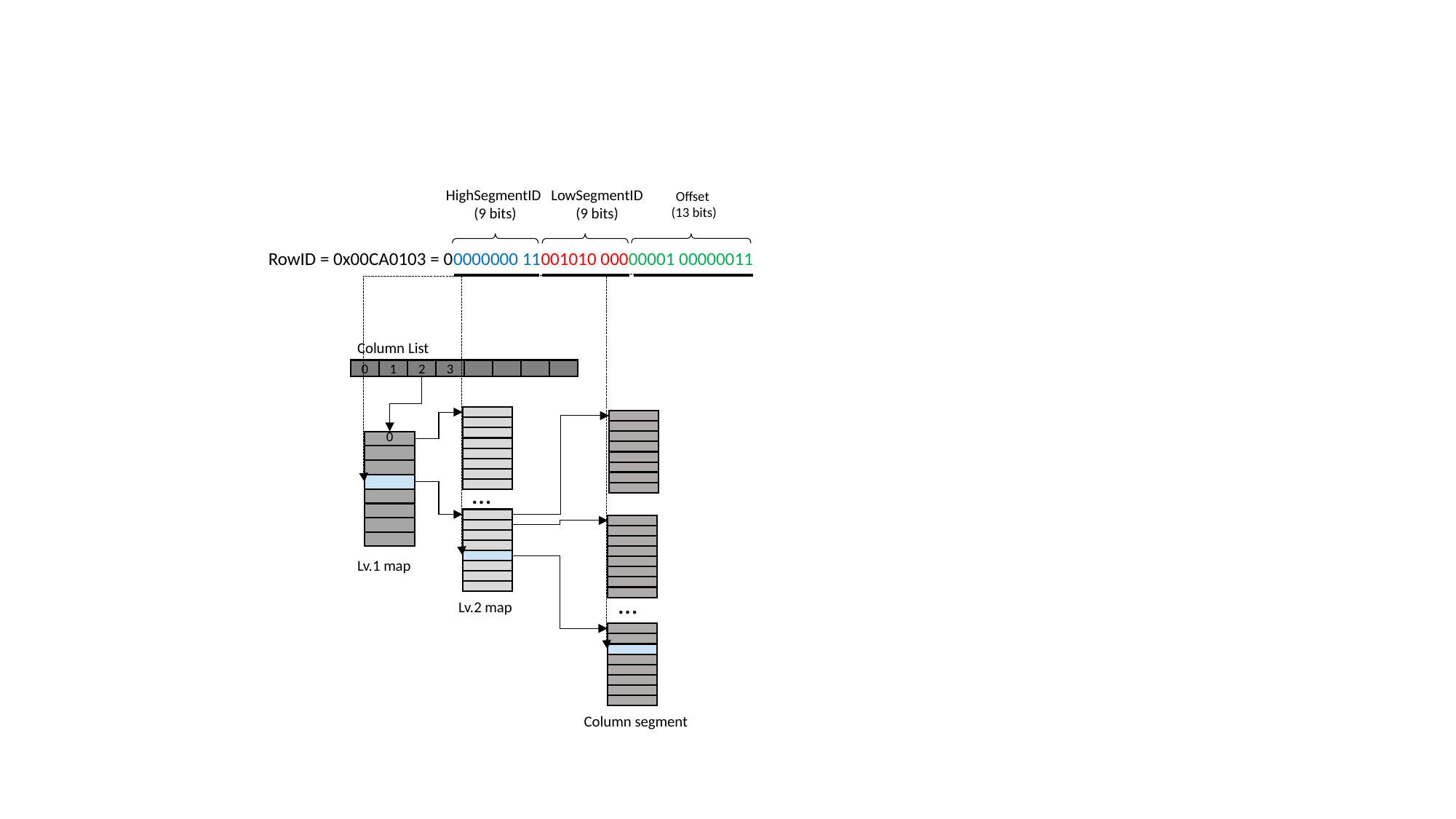

#

HighSegmentID
(9 bits)
LowSegmentID
(9 bits)
Offset
(13 bits)

RowID = 0x00CA0103 = 00000000 11001010 00000001 00000011
Column List
0
1
2
3

0

…

Lv.1 map
…
Lv.2 map

Column segment